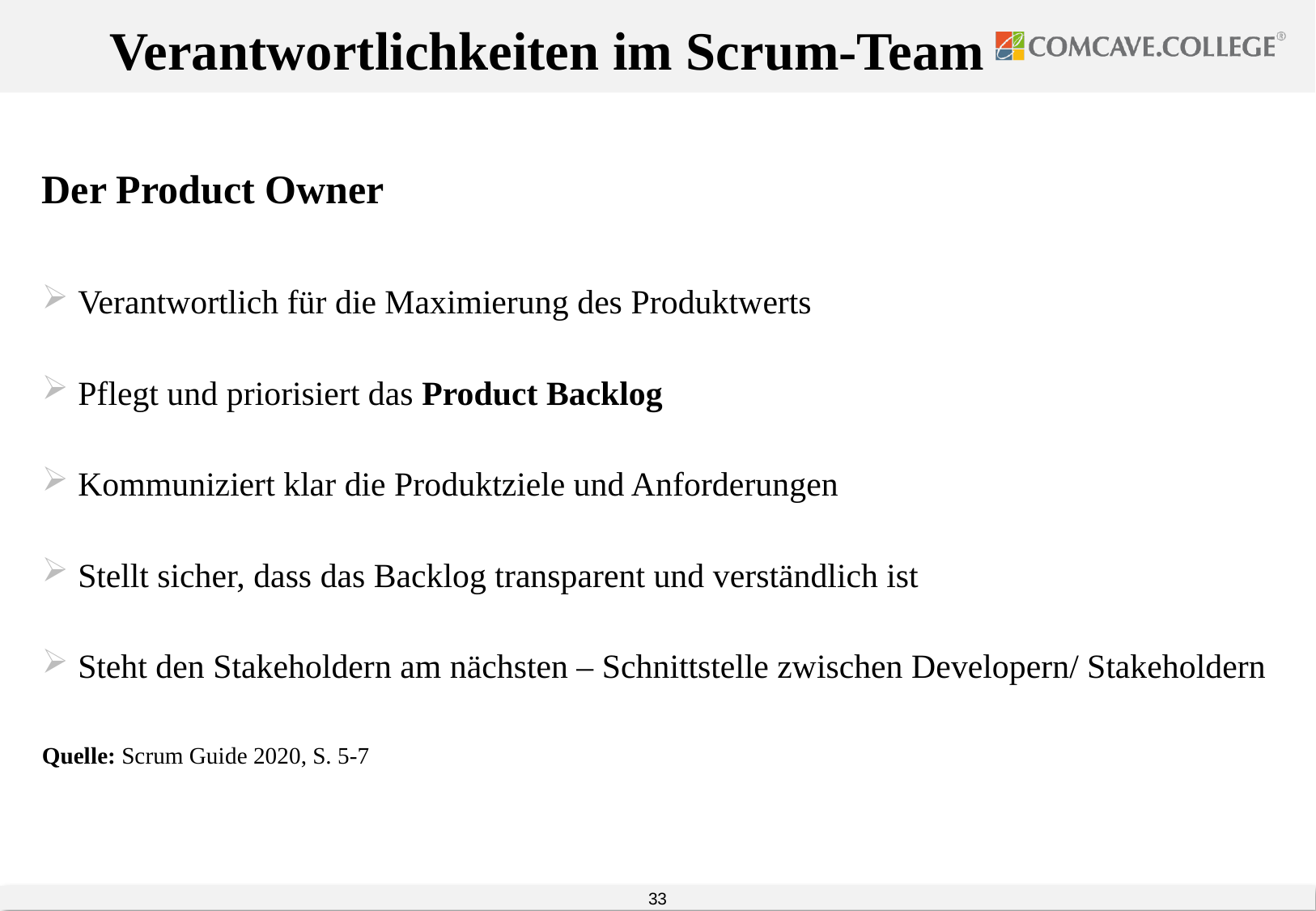

Verantwortlichkeiten im Scrum-Team

#
Der Product Owner

Verantwortlich für die Maximierung des Produktwerts

Pflegt und priorisiert das Product Backlog

Kommuniziert klar die Produktziele und Anforderungen

Stellt sicher, dass das Backlog transparent und verständlich ist

Steht den Stakeholdern am nächsten – Schnittstelle zwischen Developern/ Stakeholdern

Quelle: Scrum Guide 2020, S. 5-7

33